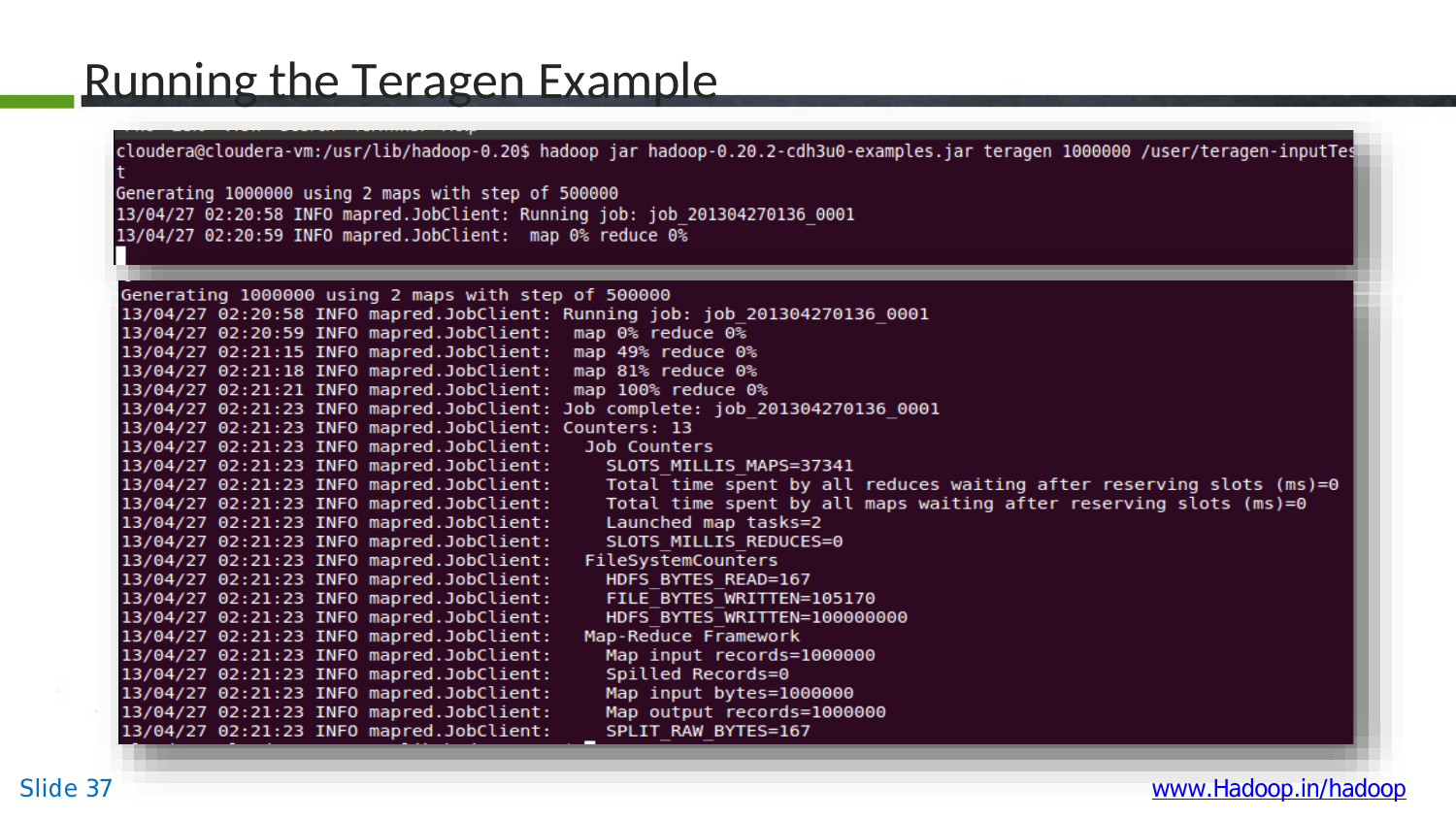

# Running the Teragen Example

www.Hadoop.in/hadoop
Slide 37